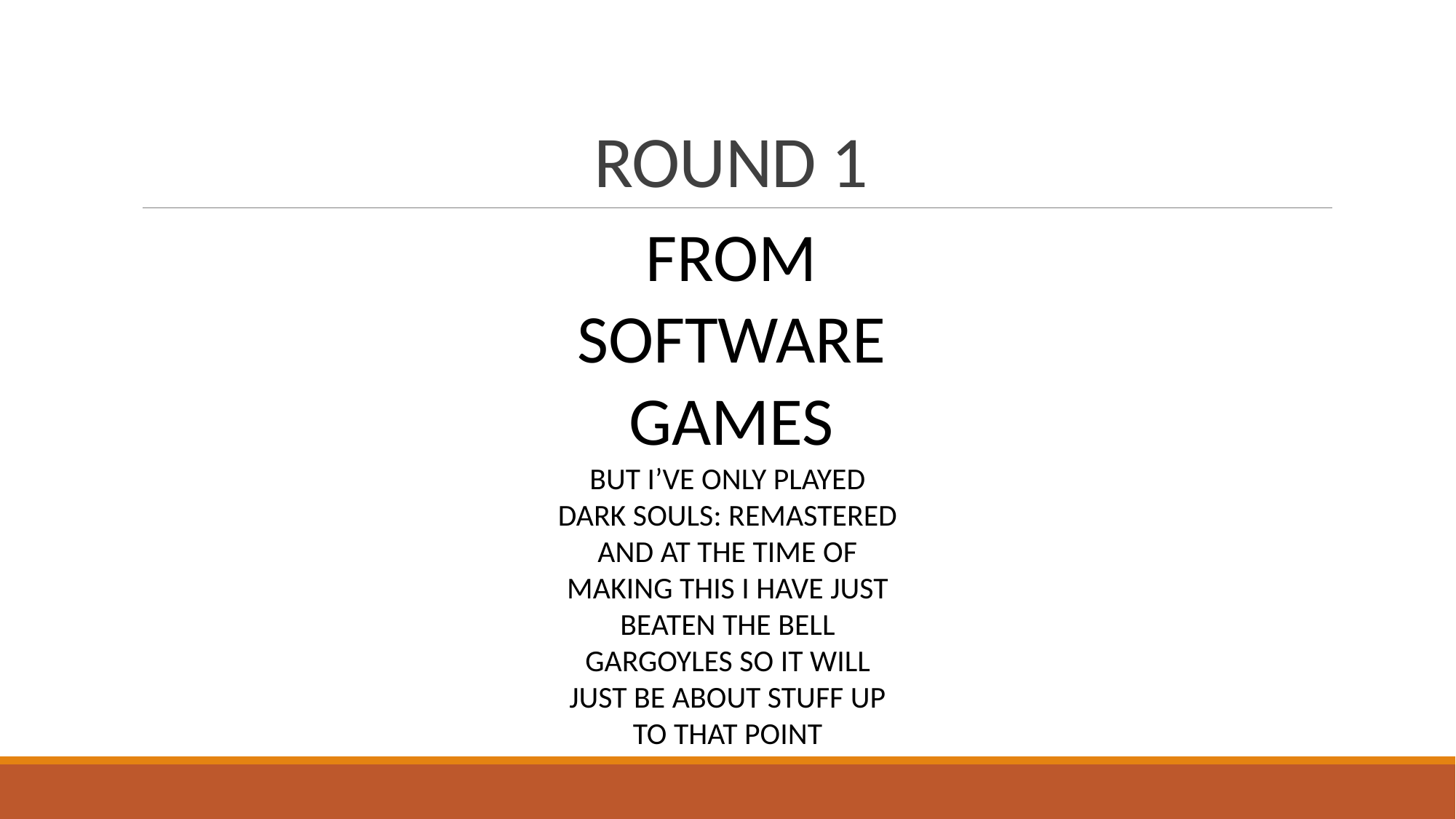

# ROUND 1
FROM SOFTWARE GAMES
BUT I’VE ONLY PLAYED DARK SOULS: REMASTERED AND AT THE TIME OF MAKING THIS I HAVE JUST BEATEN THE BELL GARGOYLES SO IT WILL JUST BE ABOUT STUFF UP TO THAT POINT